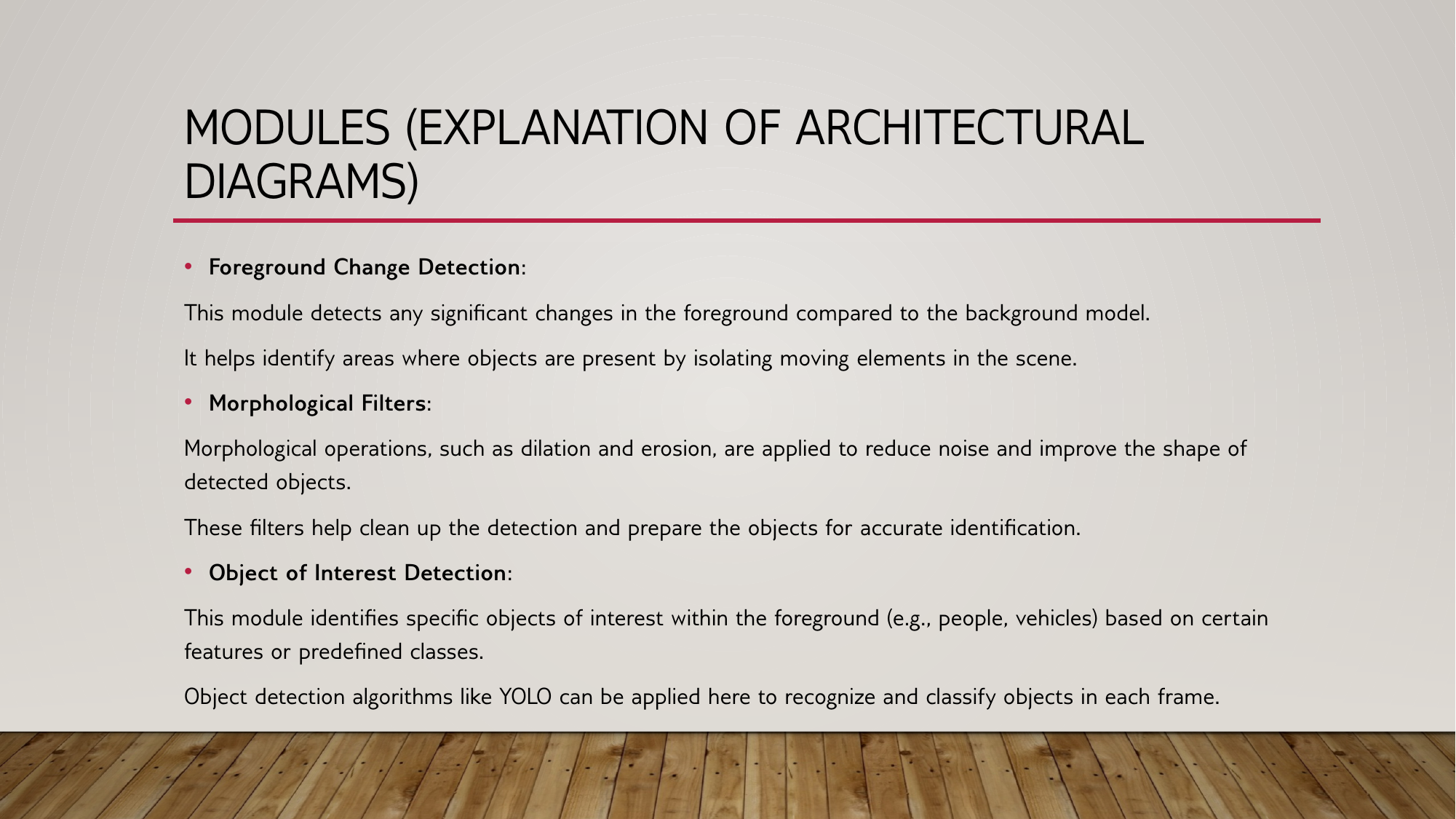

# Modules (Explanation of Architectural Diagrams)
Foreground Change Detection:
This module detects any significant changes in the foreground compared to the background model.
It helps identify areas where objects are present by isolating moving elements in the scene.
Morphological Filters:
Morphological operations, such as dilation and erosion, are applied to reduce noise and improve the shape of detected objects.
These filters help clean up the detection and prepare the objects for accurate identification.
Object of Interest Detection:
This module identifies specific objects of interest within the foreground (e.g., people, vehicles) based on certain features or predefined classes.
Object detection algorithms like YOLO can be applied here to recognize and classify objects in each frame.